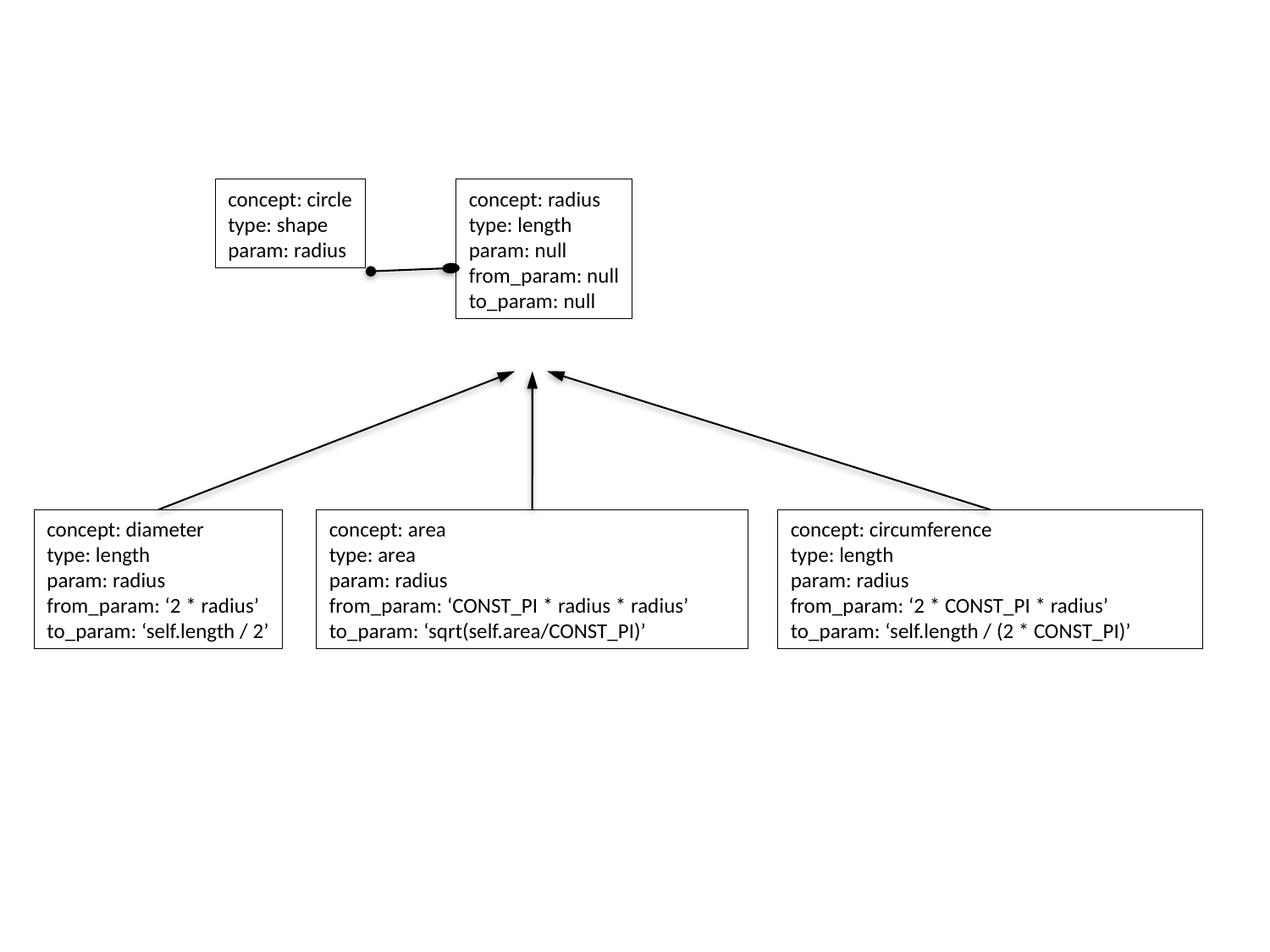

concept: circle
type: shape
param: radius
concept: radius
type: length
param: null
from_param: null
to_param: null
concept: diameter
type: length
param: radius
from_param: ‘2 * radius’
to_param: ‘self.length / 2’
concept: area
type: area
param: radius
from_param: ‘CONST_PI * radius * radius’
to_param: ‘sqrt(self.area/CONST_PI)’
concept: circumference
type: length
param: radius
from_param: ‘2 * CONST_PI * radius’
to_param: ‘self.length / (2 * CONST_PI)’